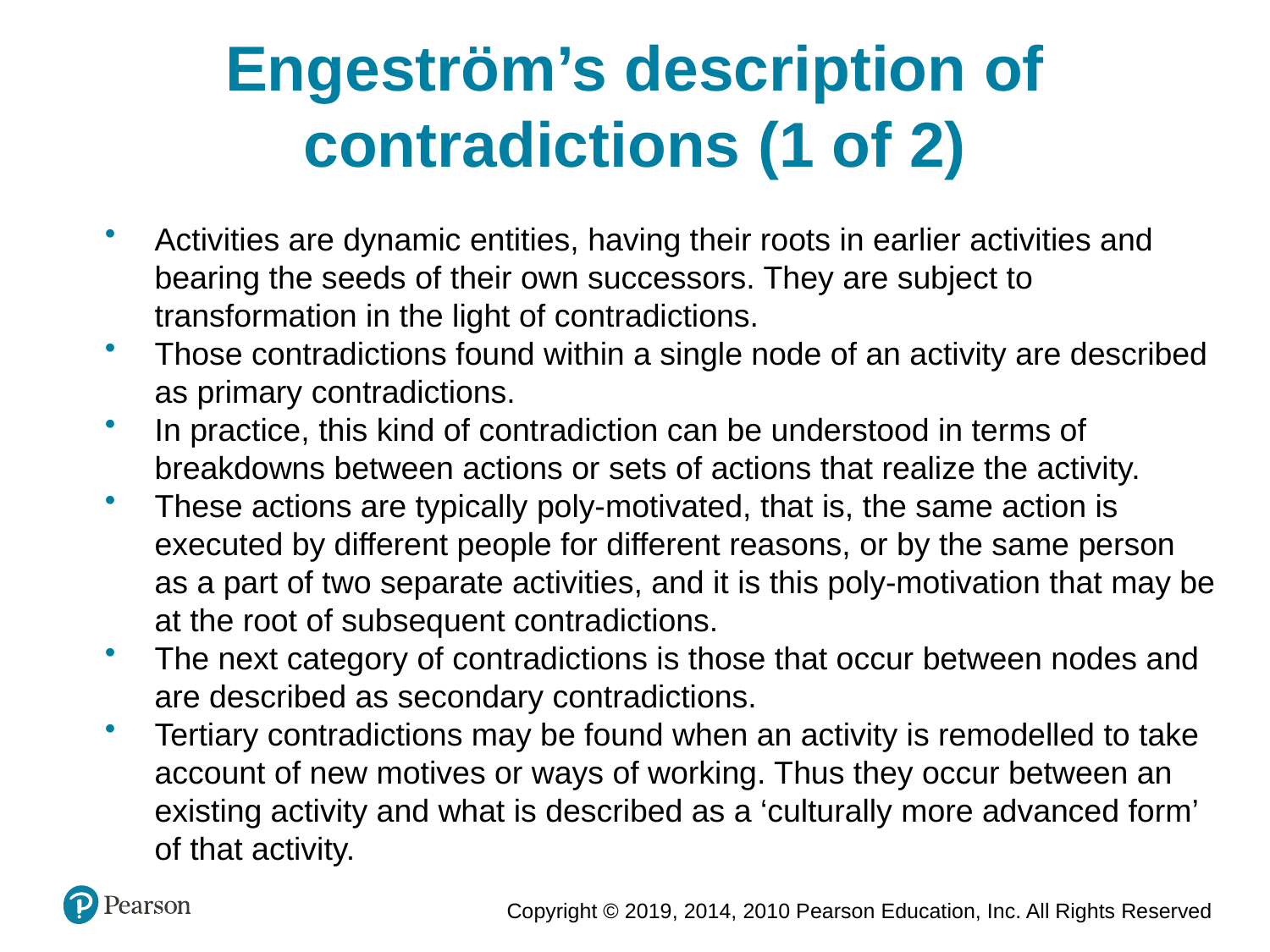

Engeström’s description of contradictions (1 of 2)
Activities are dynamic entities, having their roots in earlier activities and bearing the seeds of their own successors. They are subject to transformation in the light of contradictions.
Those contradictions found within a single node of an activity are described as primary contradictions.
In practice, this kind of contradiction can be understood in terms of breakdowns between actions or sets of actions that realize the activity.
These actions are typically poly-motivated, that is, the same action is executed by different people for different reasons, or by the same person as a part of two separate activities, and it is this poly-motivation that may be at the root of subsequent contradictions.
The next category of contradictions is those that occur between nodes and are described as secondary contradictions.
Tertiary contradictions may be found when an activity is remodelled to take account of new motives or ways of working. Thus they occur between an existing activity and what is described as a ‘culturally more advanced form’ of that activity.